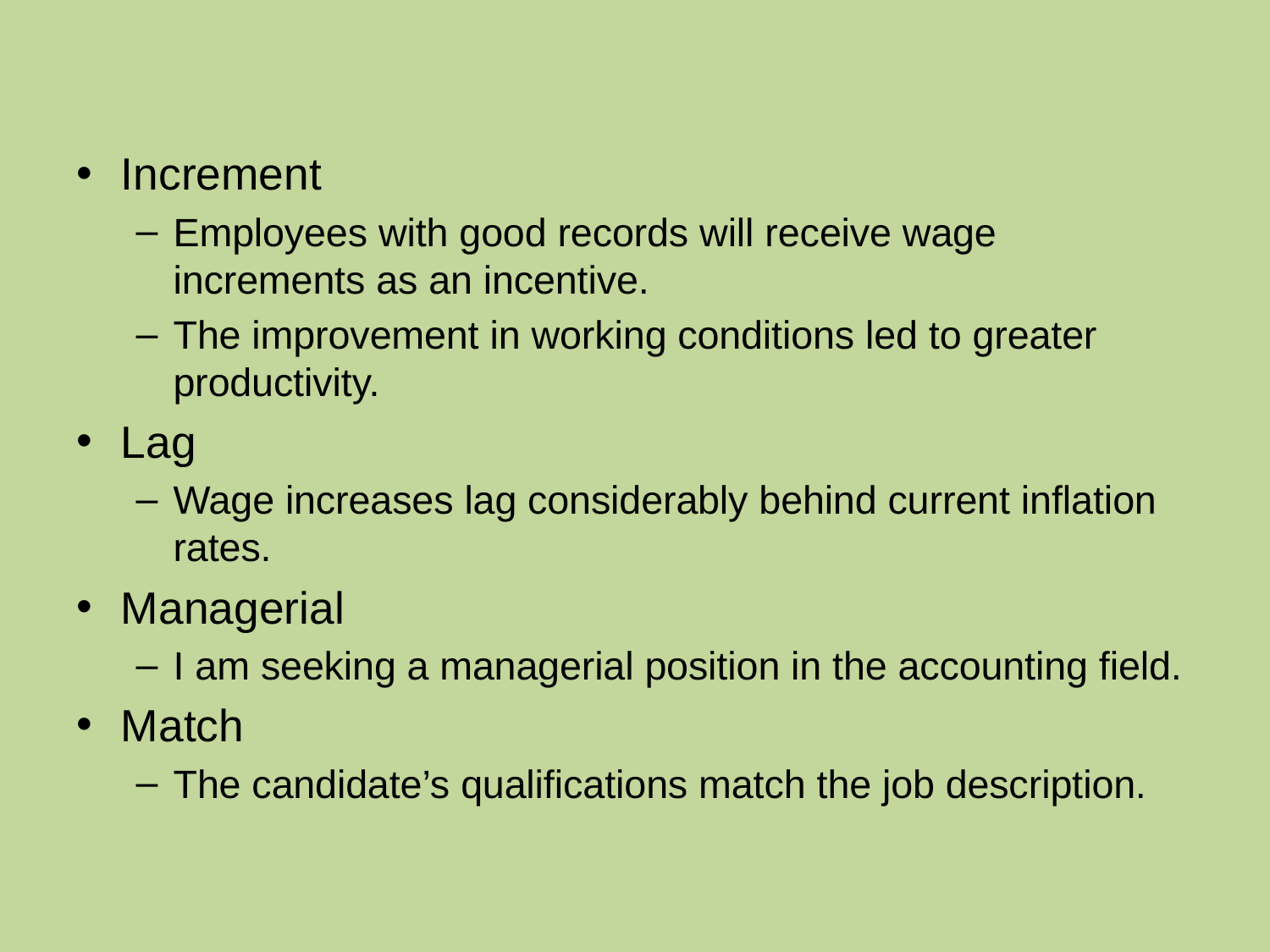

#
Increment
Employees with good records will receive wage increments as an incentive.
The improvement in working conditions led to greater productivity.
Lag
Wage increases lag considerably behind current inflation rates.
Managerial
I am seeking a managerial position in the accounting field.
Match
The candidate’s qualifications match the job description.